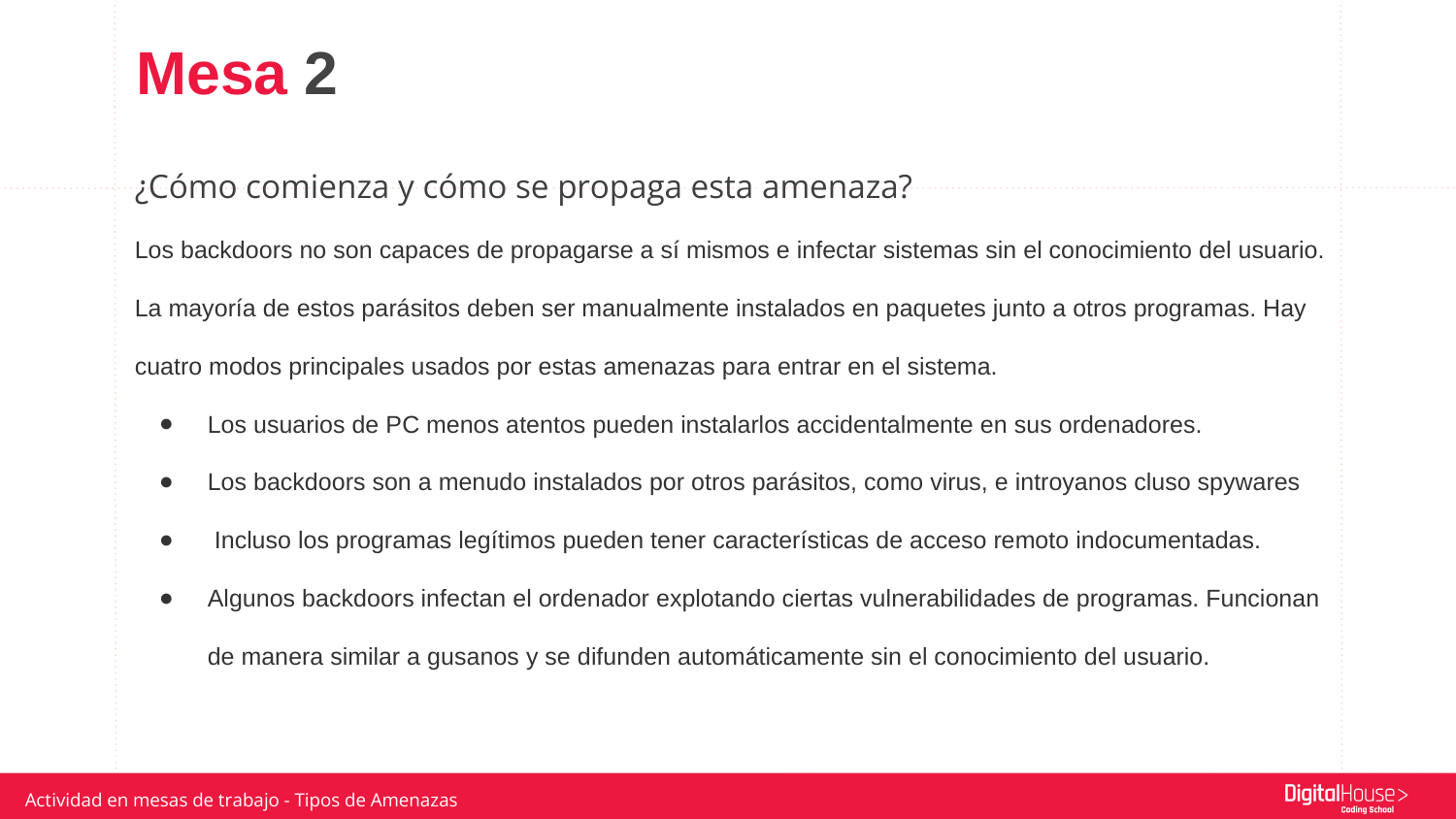

Mesa 2
¿Cómo comienza y cómo se propaga esta amenaza?
Los backdoors no son capaces de propagarse a sí mismos e infectar sistemas sin el conocimiento del usuario. La mayoría de estos parásitos deben ser manualmente instalados en paquetes junto a otros programas. Hay cuatro modos principales usados por estas amenazas para entrar en el sistema.
Los usuarios de PC menos atentos pueden instalarlos accidentalmente en sus ordenadores.
Los backdoors son a menudo instalados por otros parásitos, como virus, e introyanos cluso spywares
 Incluso los programas legítimos pueden tener características de acceso remoto indocumentadas.
Algunos backdoors infectan el ordenador explotando ciertas vulnerabilidades de programas. Funcionan de manera similar a gusanos y se difunden automáticamente sin el conocimiento del usuario.